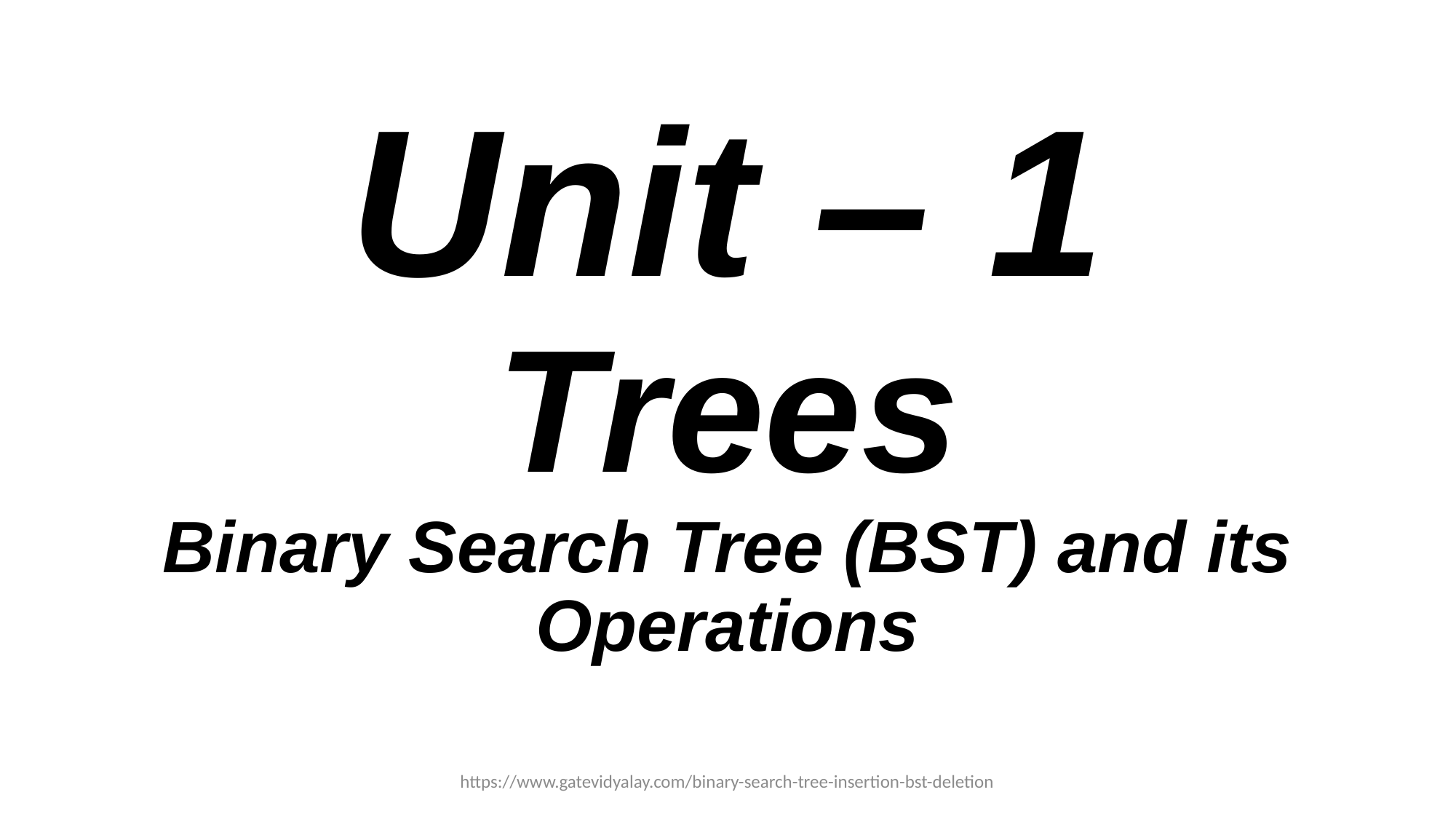

# Unit – 1 Trees Binary Search Tree (BST) and its Operations
https://www.gatevidyalay.com/binary-search-tree-insertion-bst-deletion